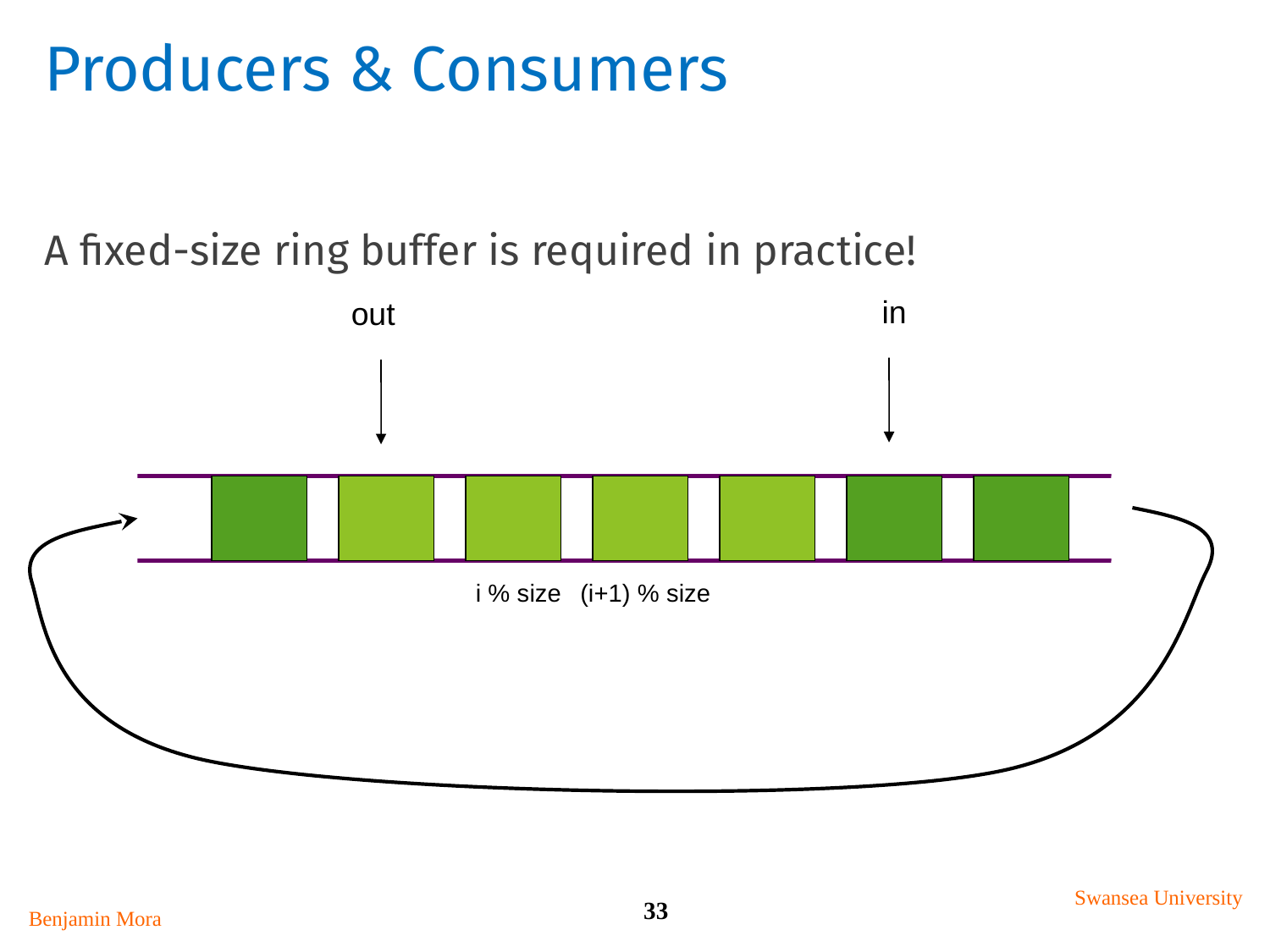

# Producers & Consumers

A fixed-size ring buffer is required in practice!
in
out

i % size
(i+1) % size
Swansea University
33
Benjamin Mora